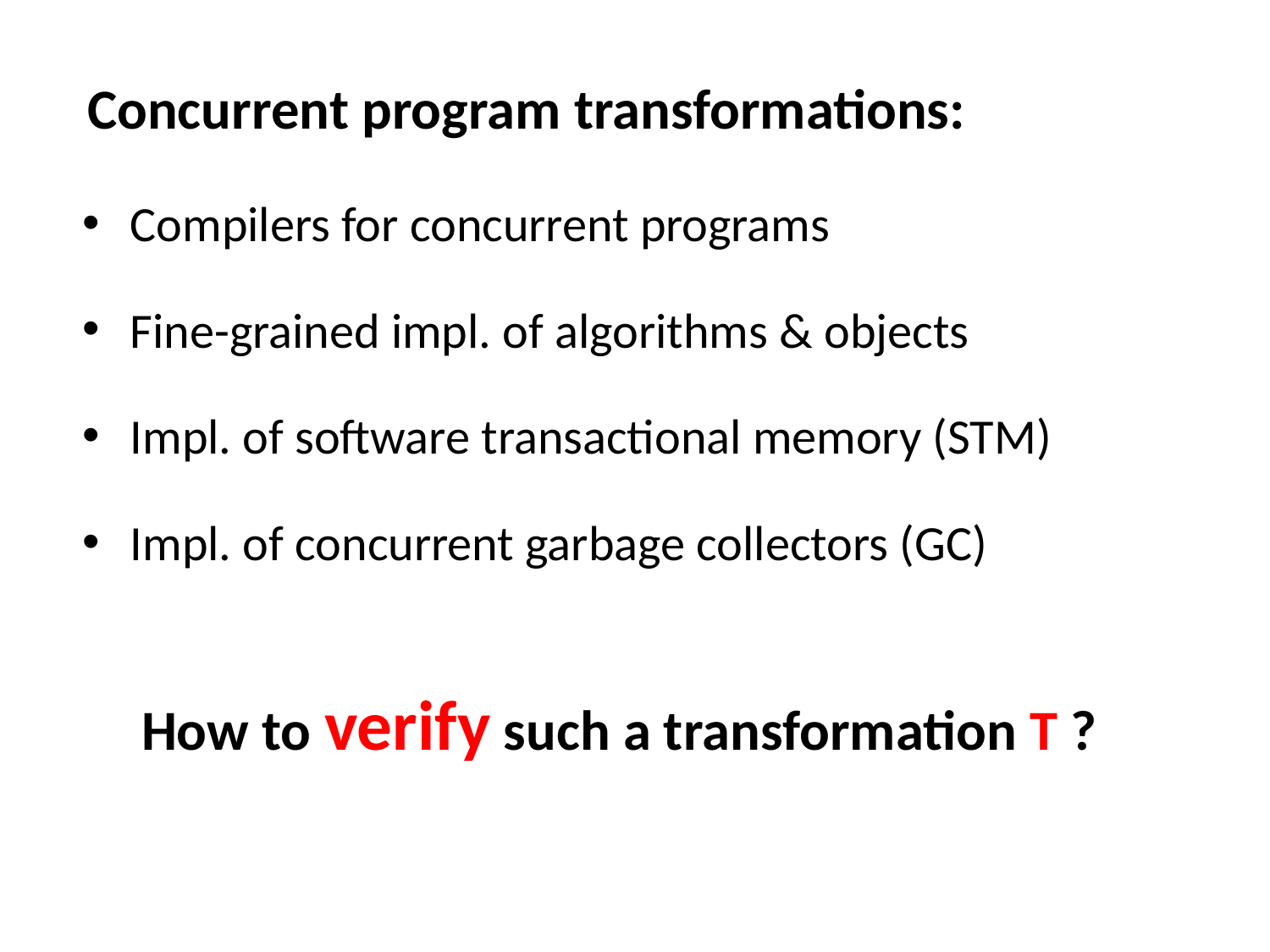

Concurrent program transformations:
Compilers for concurrent programs
Fine-grained impl. of algorithms & objects
Impl. of software transactional memory (STM)
Impl. of concurrent garbage collectors (GC)
How to verify such a transformation T ?